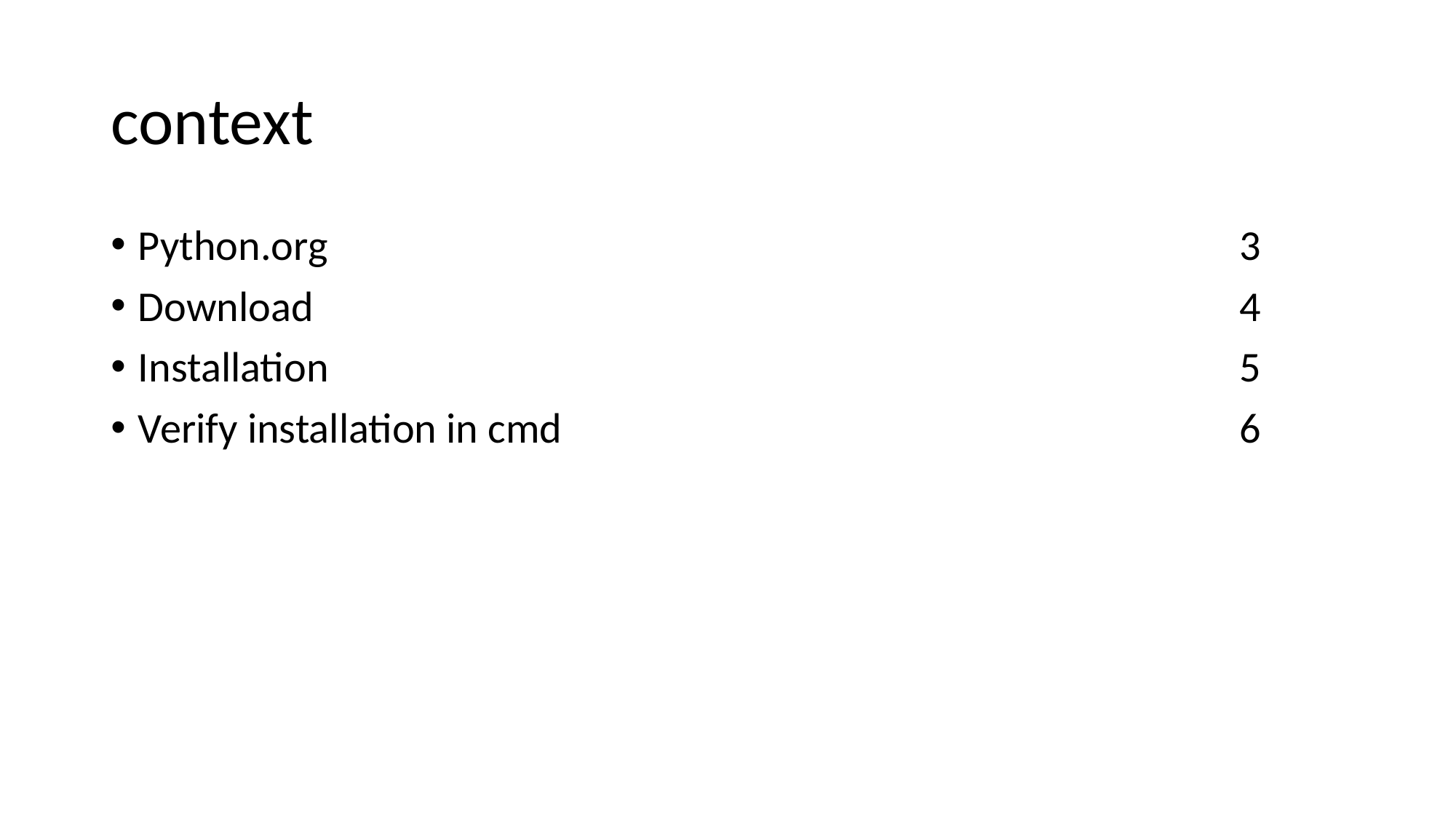

# context
Python.org 	 3
Download 	 4
Installation 	 5
Verify installation in cmd 	 6